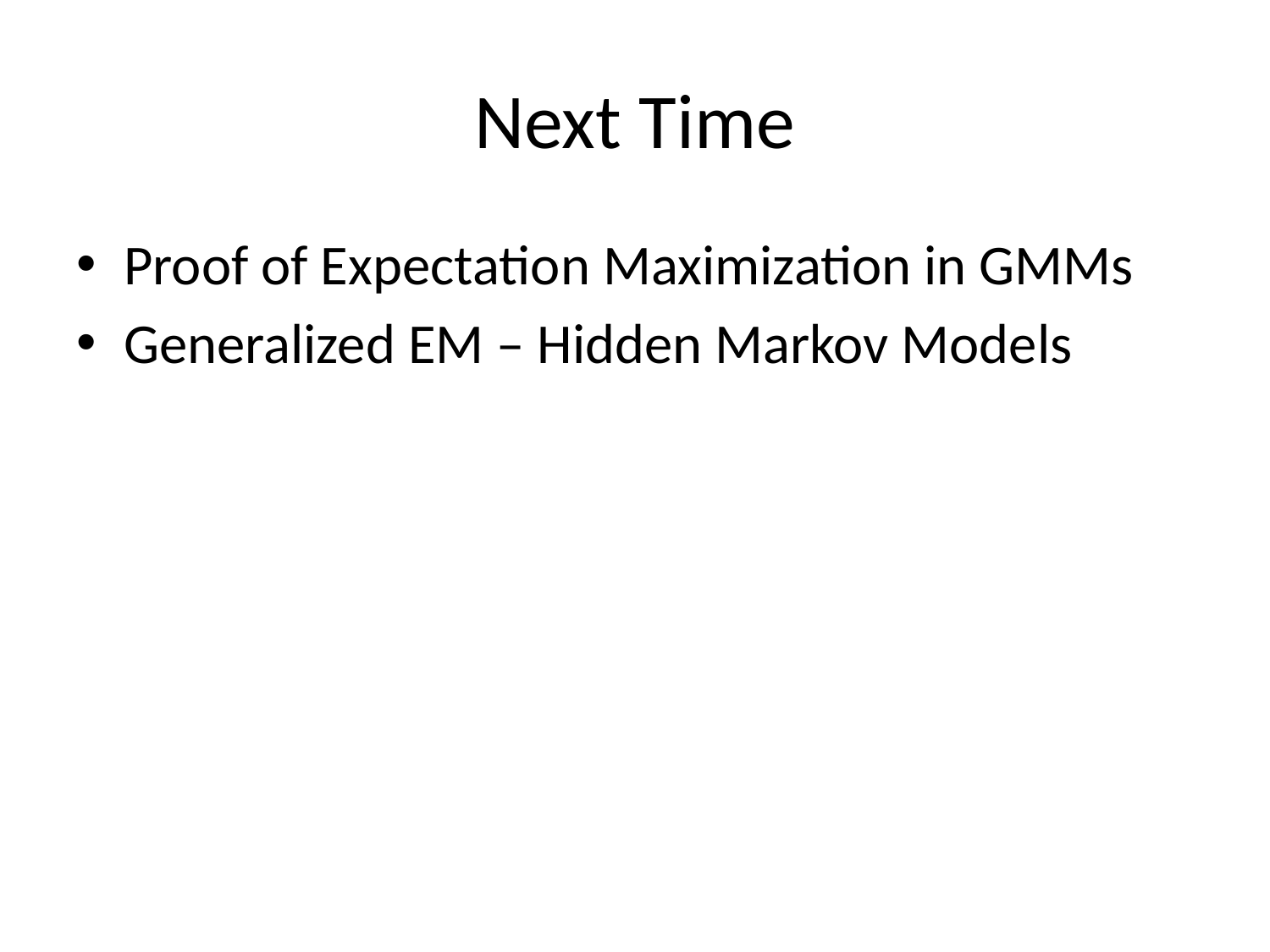

# Next Time
Proof of Expectation Maximization in GMMs
Generalized EM – Hidden Markov Models